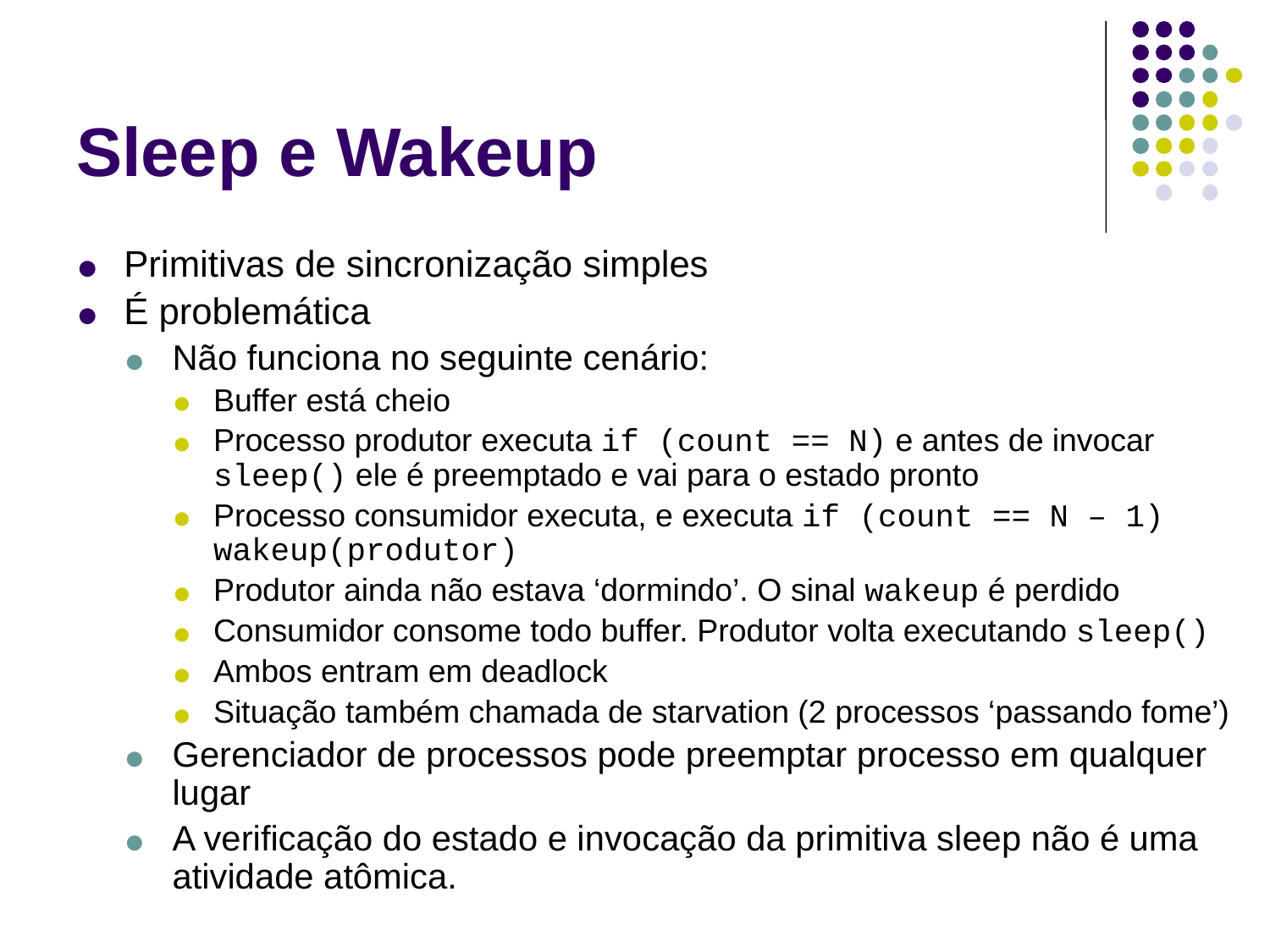

# Sleep e Wakeup
Primitivas de sincronização simples
É problemática
Não funciona no seguinte cenário:
Buffer está cheio
Processo produtor executa if (count == N) e antes de invocar sleep() ele é preemptado e vai para o estado pronto
Processo consumidor executa, e executa if (count == N – 1) wakeup(produtor)
Produtor ainda não estava ‘dormindo’. O sinal wakeup é perdido
Consumidor consome todo buffer. Produtor volta executando sleep()
Ambos entram em deadlock
Situação também chamada de starvation (2 processos ‘passando fome’)
Gerenciador de processos pode preemptar processo em qualquer lugar
A verificação do estado e invocação da primitiva sleep não é uma atividade atômica.